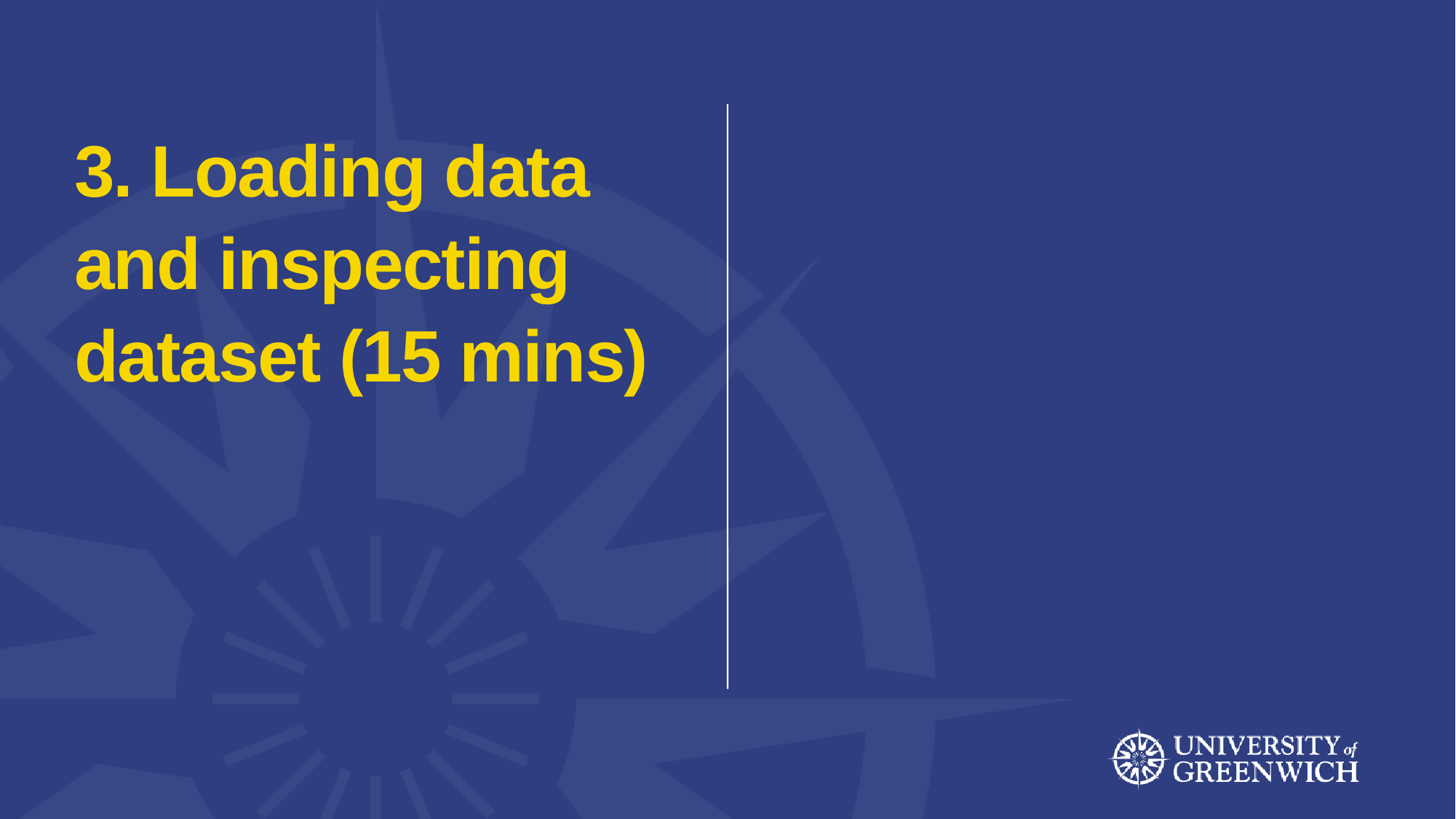

# 3. Loading data and inspecting dataset (15 mins)